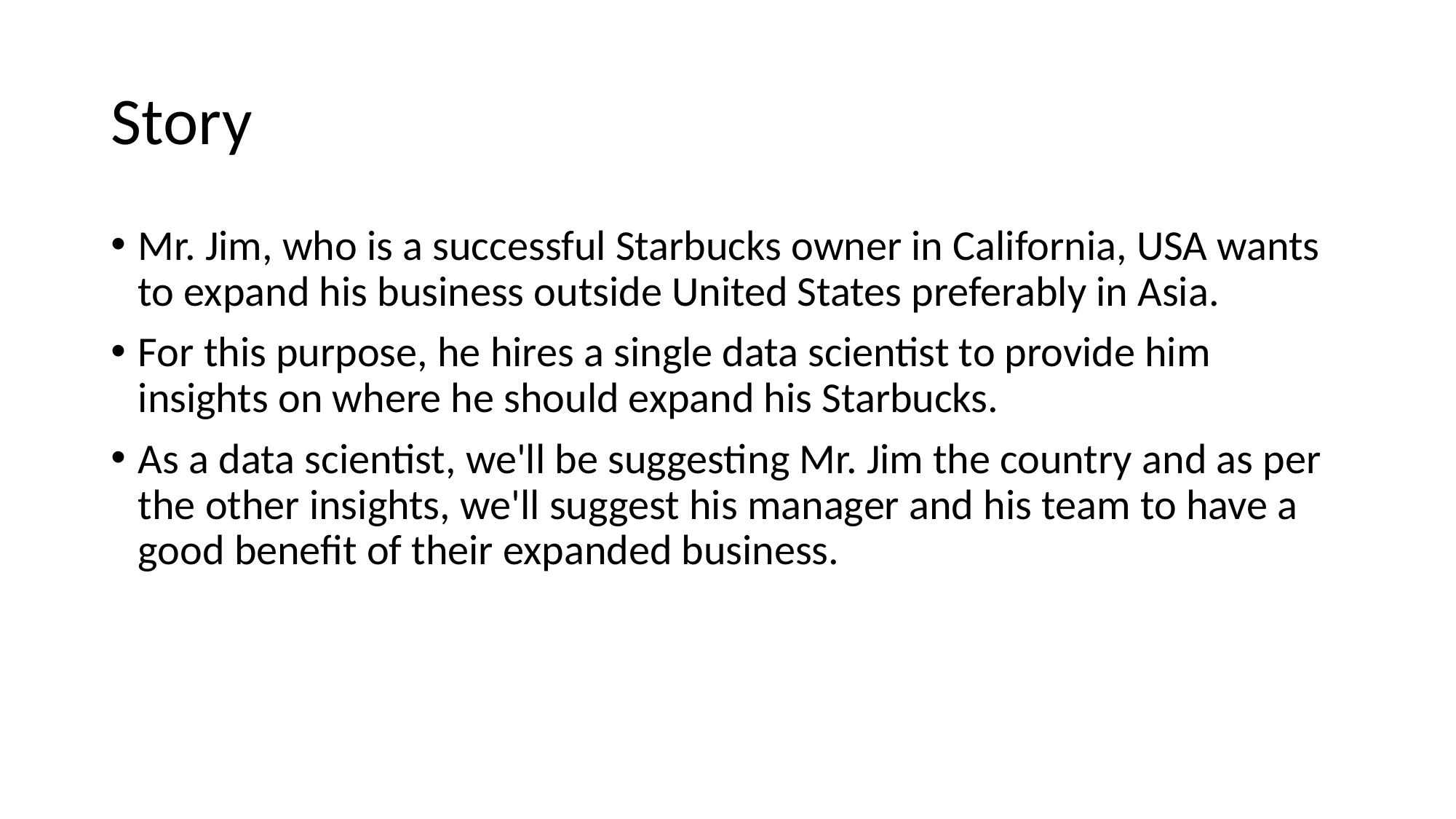

# Story
Mr. Jim, who is a successful Starbucks owner in California, USA wants to expand his business outside United States preferably in Asia.
For this purpose, he hires a single data scientist to provide him insights on where he should expand his Starbucks.
As a data scientist, we'll be suggesting Mr. Jim the country and as per the other insights, we'll suggest his manager and his team to have a good benefit of their expanded business.